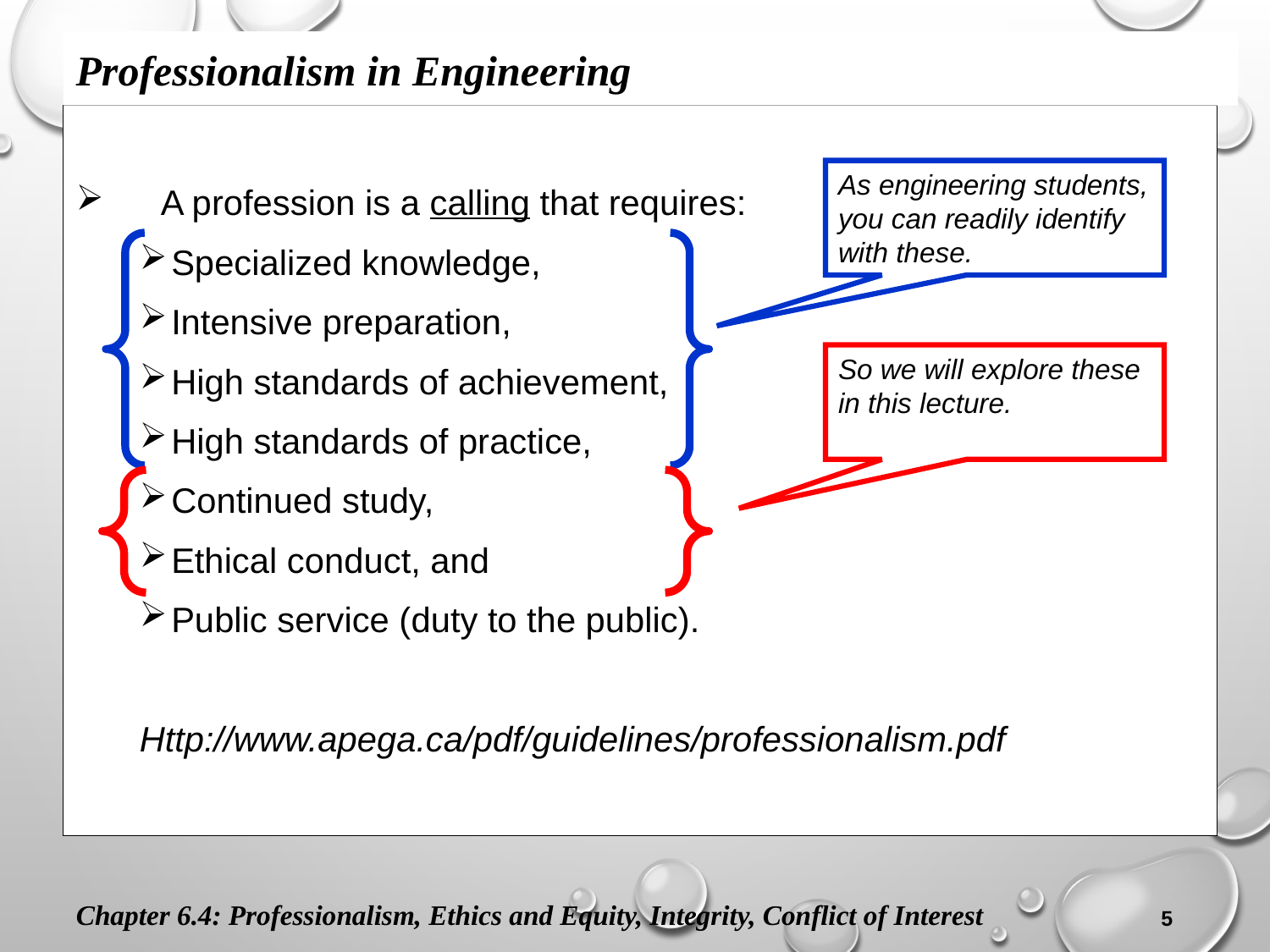

Professionalism in Engineering

A profession is a calling that requires:
Specialized knowledge,
Intensive preparation,
High standards of achievement,
High standards of practice,
Continued study,
Ethical conduct, and
Public service (duty to the public).

Http://www.apega.ca/pdf/guidelines/professionalism.pdf
As engineering students, you can readily identify with these.

So we will explore these in this lecture.

Chapter 6.4: Professionalism, Ethics and Equity, Integrity, Conflict of Interest
5